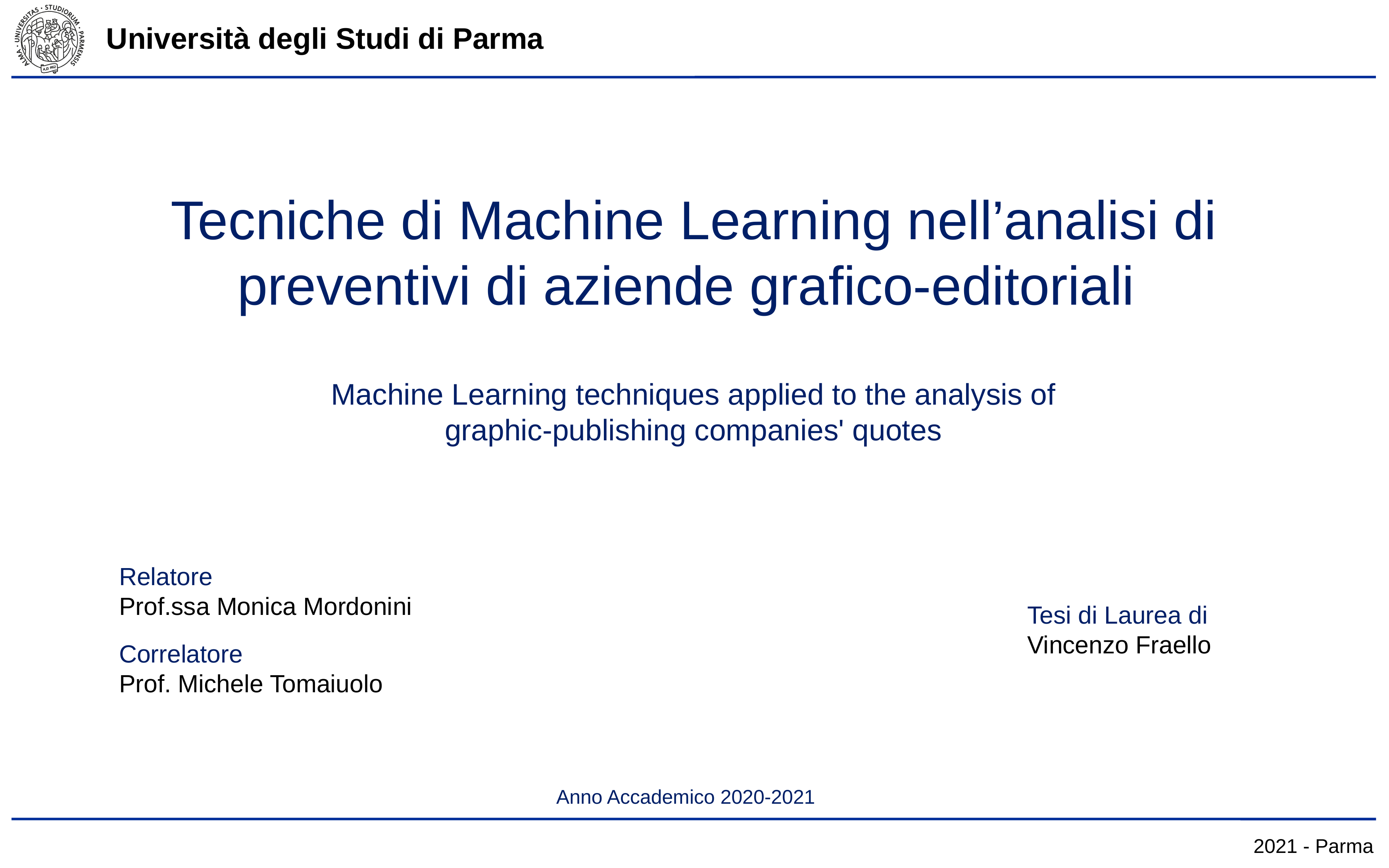

Tecniche di Machine Learning nell’analisi di preventivi di aziende grafico-editoriali
Machine Learning techniques applied to the analysis of
graphic-publishing companies' quotes

Relatore
Prof.ssa Monica Mordonini

Correlatore
Prof. Michele Tomaiuolo
Tesi di Laurea di
Vincenzo Fraello
Anno Accademico 2020-2021